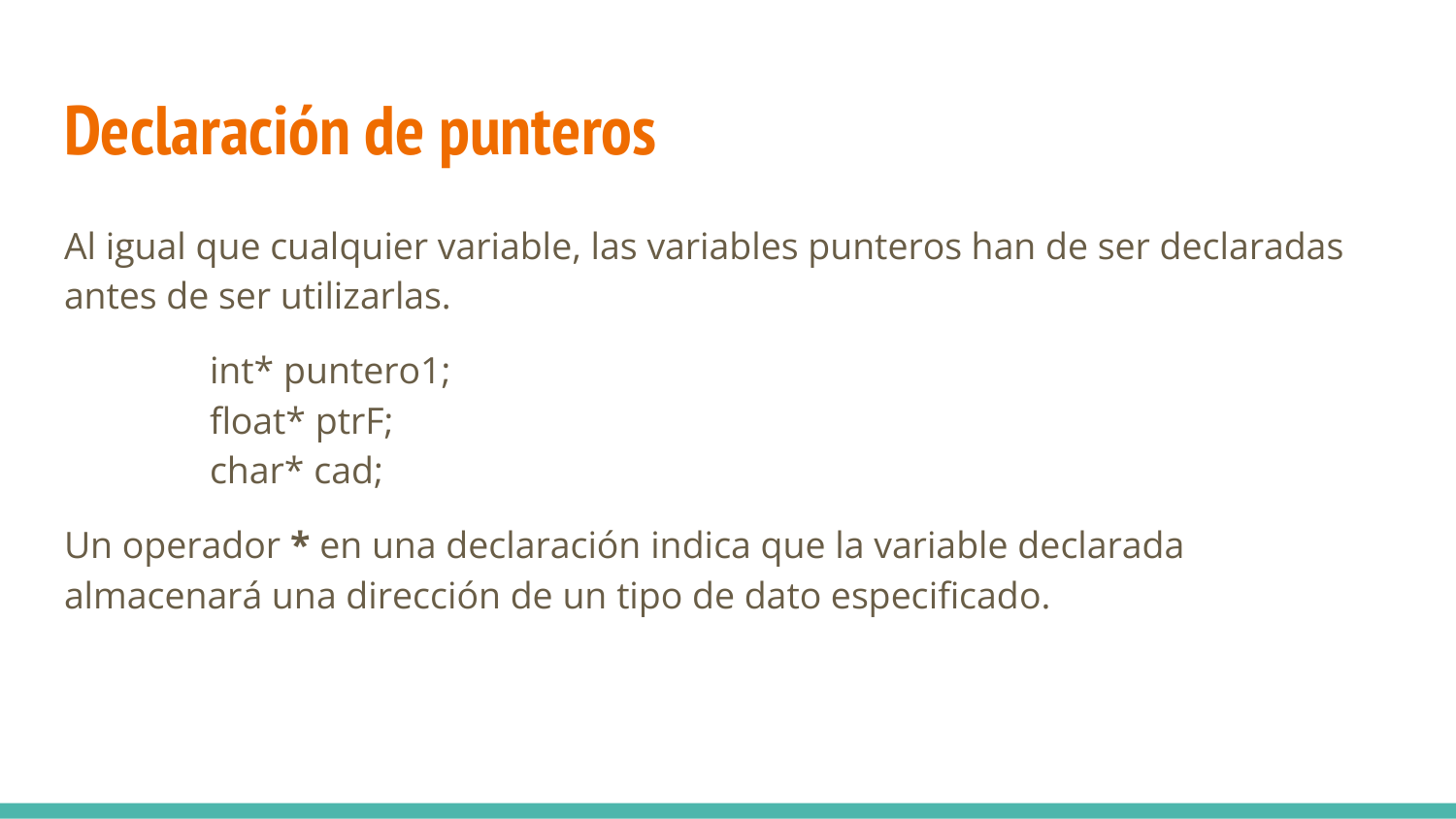

# Declaración de punteros
Al igual que cualquier variable, las variables punteros han de ser declaradas antes de ser utilizarlas.
	int* puntero1;
	float* ptrF;
	char* cad;
Un operador * en una declaración indica que la variable declarada almacenará una dirección de un tipo de dato especificado.